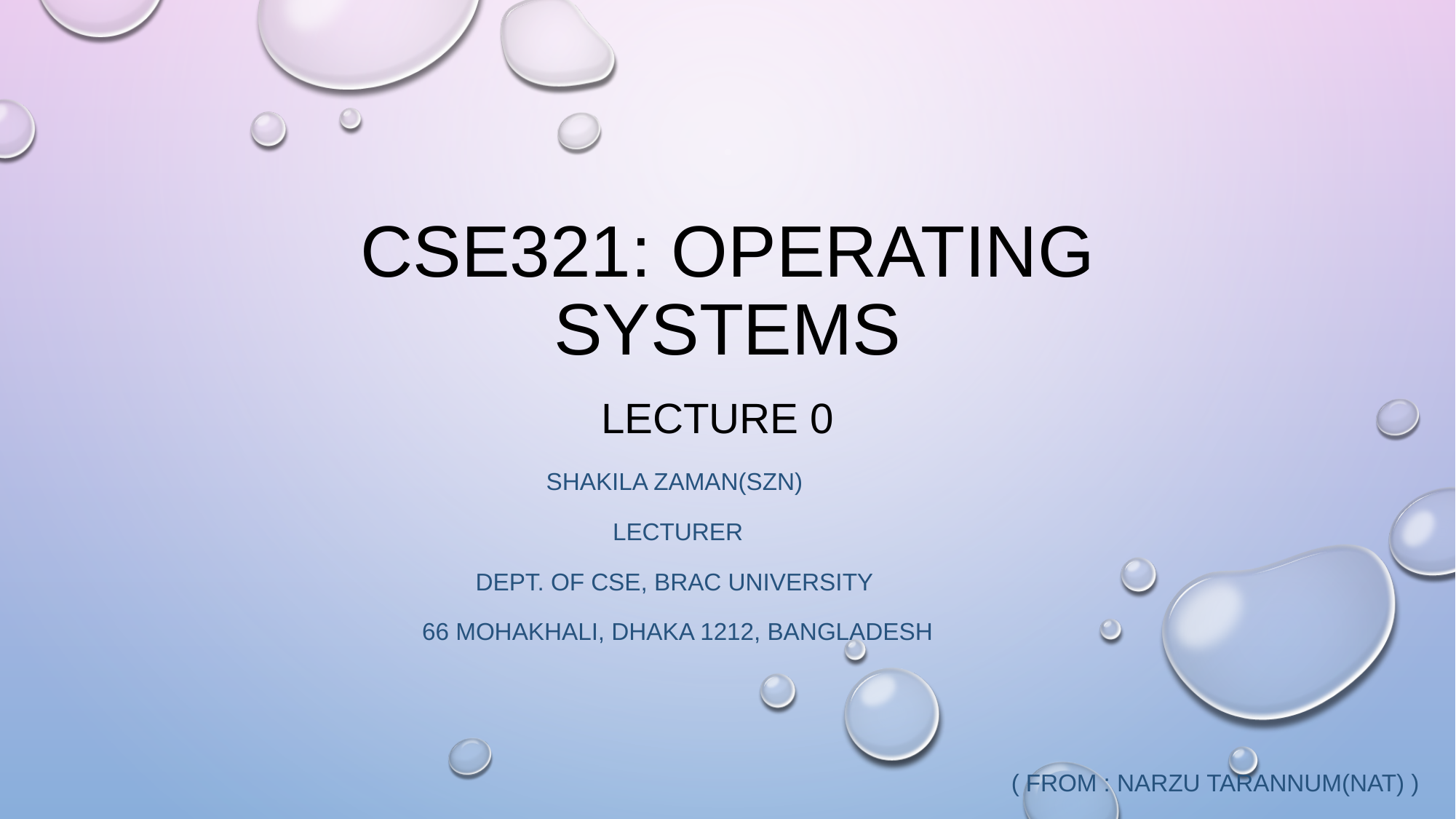

# CSE321: Operating Systems Lecture 0
Shakila Zaman(SZn)
Lecturer
Dept. of CSE, BRAC University
66 Mohakhali, Dhaka 1212, Bangladesh

( From : NARZU TARANNUM(NAT) )